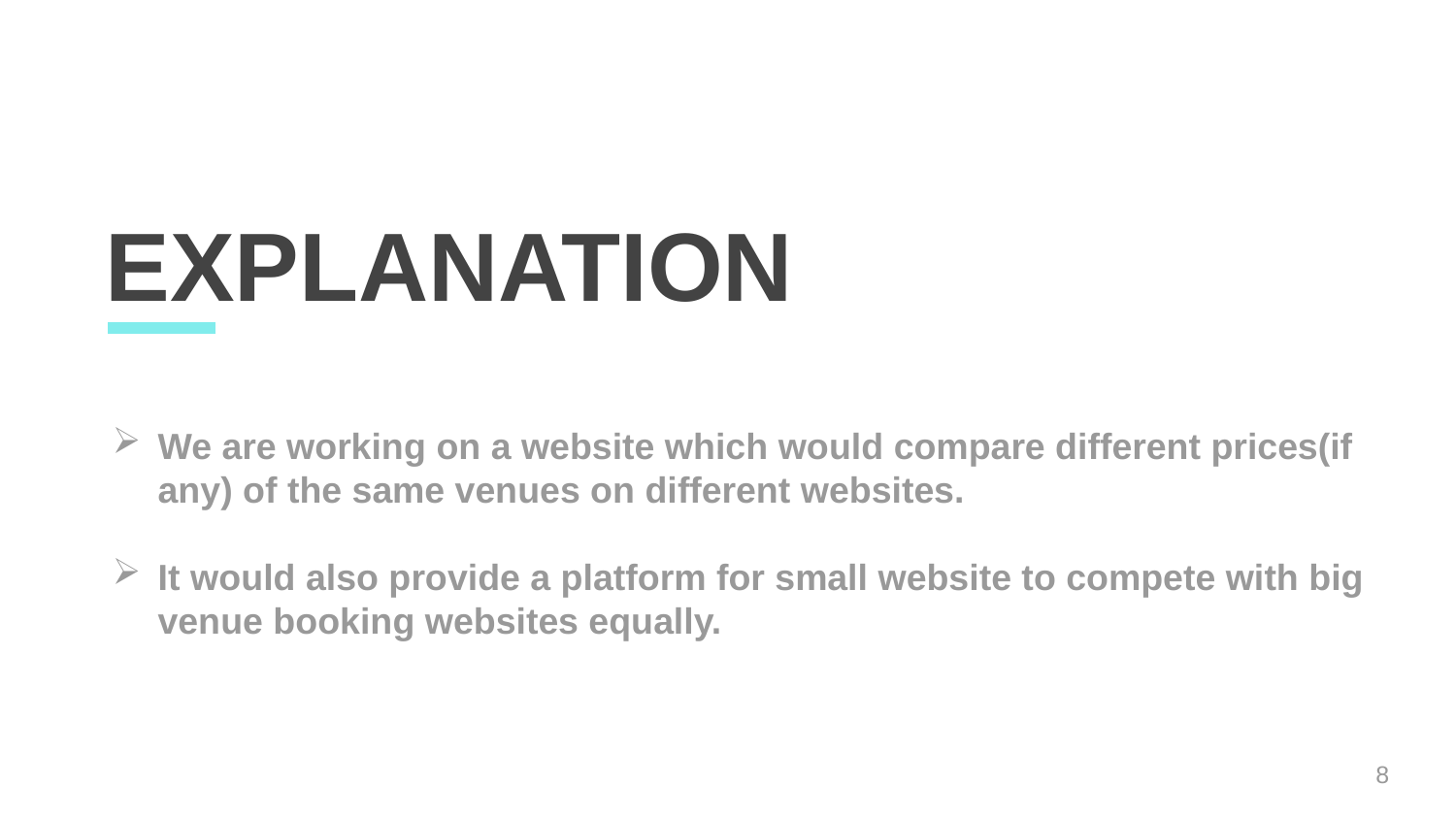

# EXPLANATION
We are working on a website which would compare different prices(if any) of the same venues on different websites.

It would also provide a platform for small website to compete with big venue booking websites equally.
8